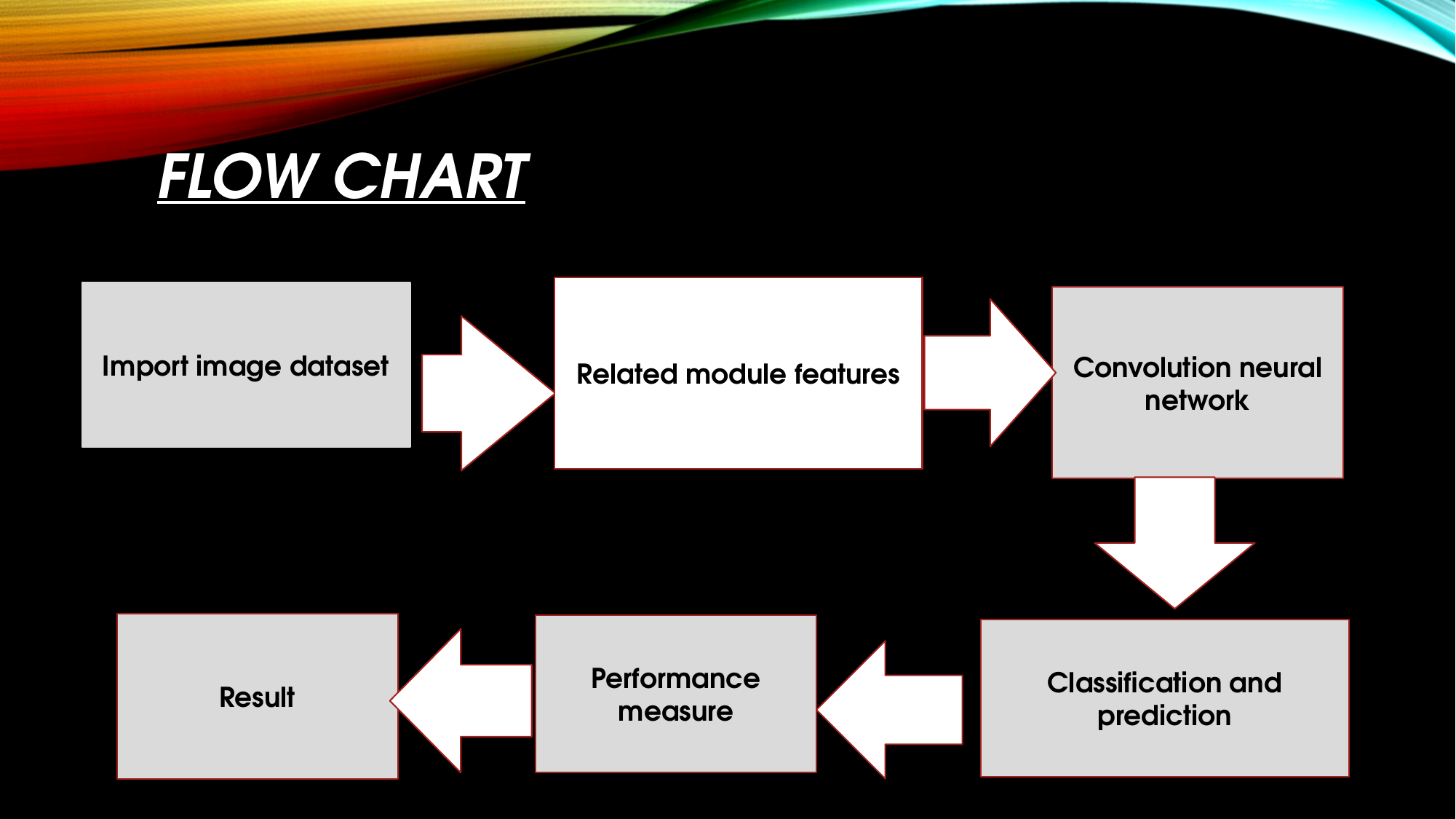

# Flow chart
Related module features
Import image dataset
Convolution neural network

Result
Performance measure
Classification and prediction